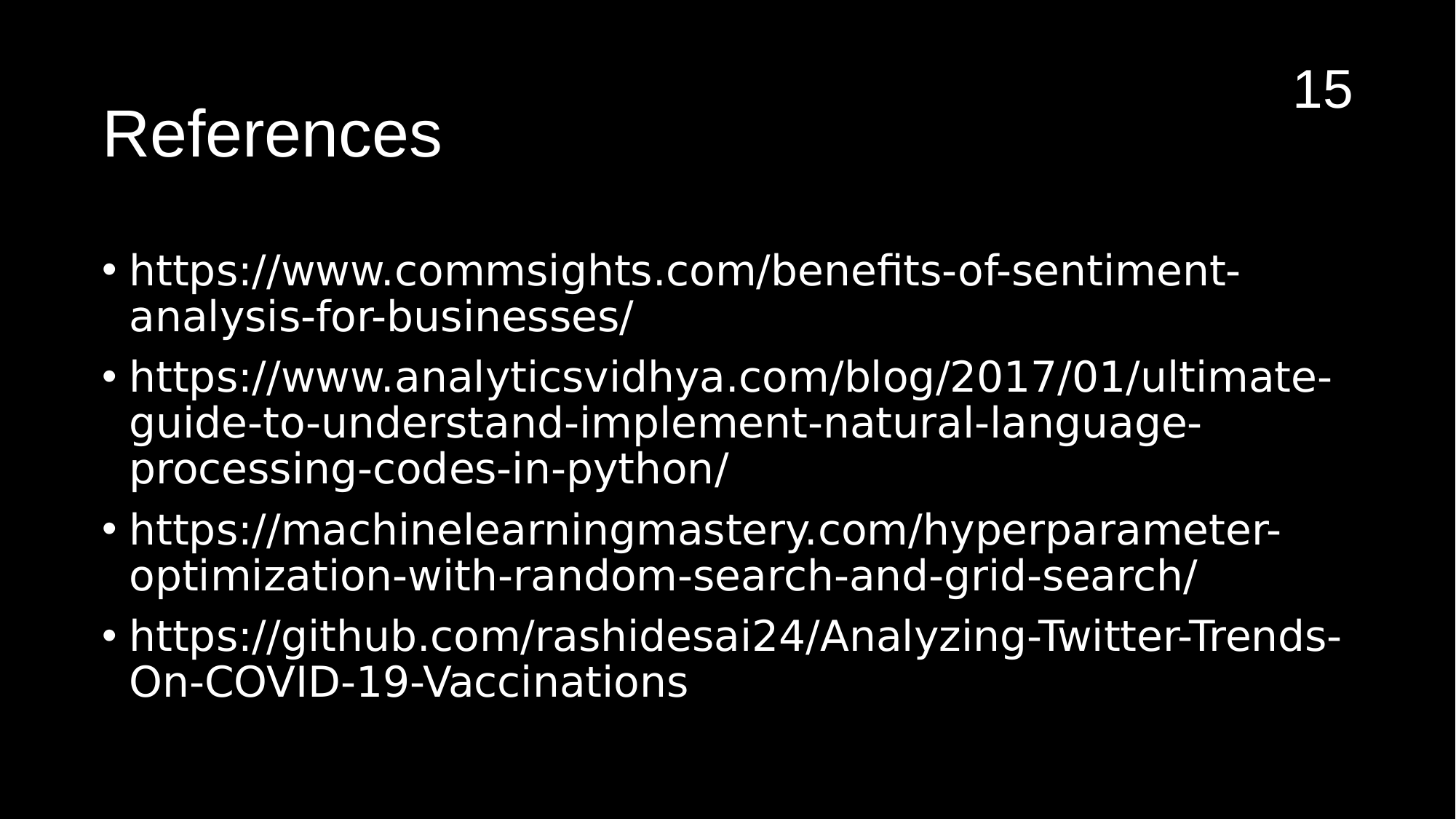

15
# References
https://www.commsights.com/benefits-of-sentiment-analysis-for-businesses/
https://www.analyticsvidhya.com/blog/2017/01/ultimate-guide-to-understand-implement-natural-language-processing-codes-in-python/
https://machinelearningmastery.com/hyperparameter-optimization-with-random-search-and-grid-search/
https://github.com/rashidesai24/Analyzing-Twitter-Trends-On-COVID-19-Vaccinations